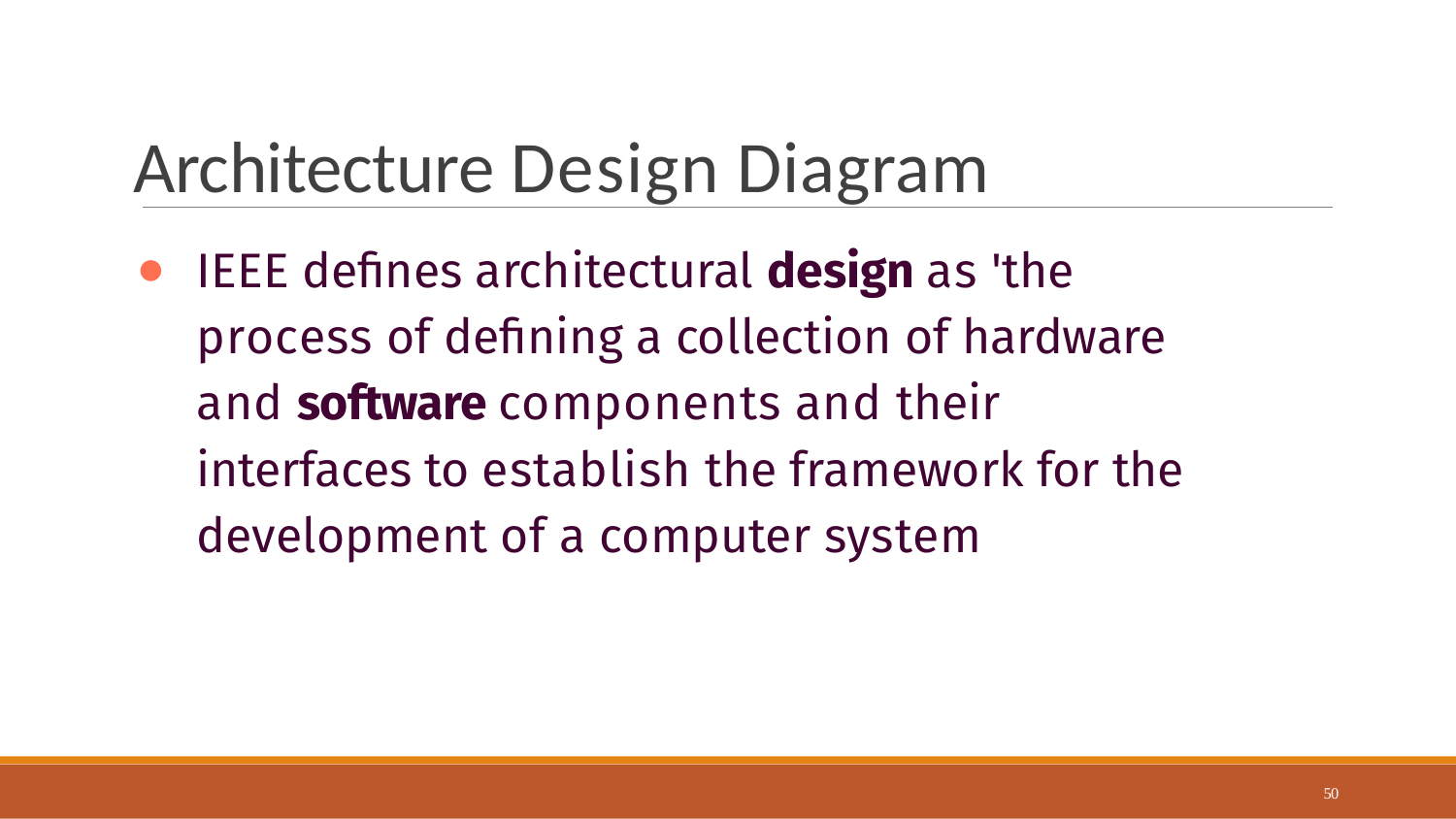

# Architecture Design Diagram
IEEE defines architectural design as 'the process of defining a collection of hardware and software components and their interfaces to establish the framework for the development of a computer system
50